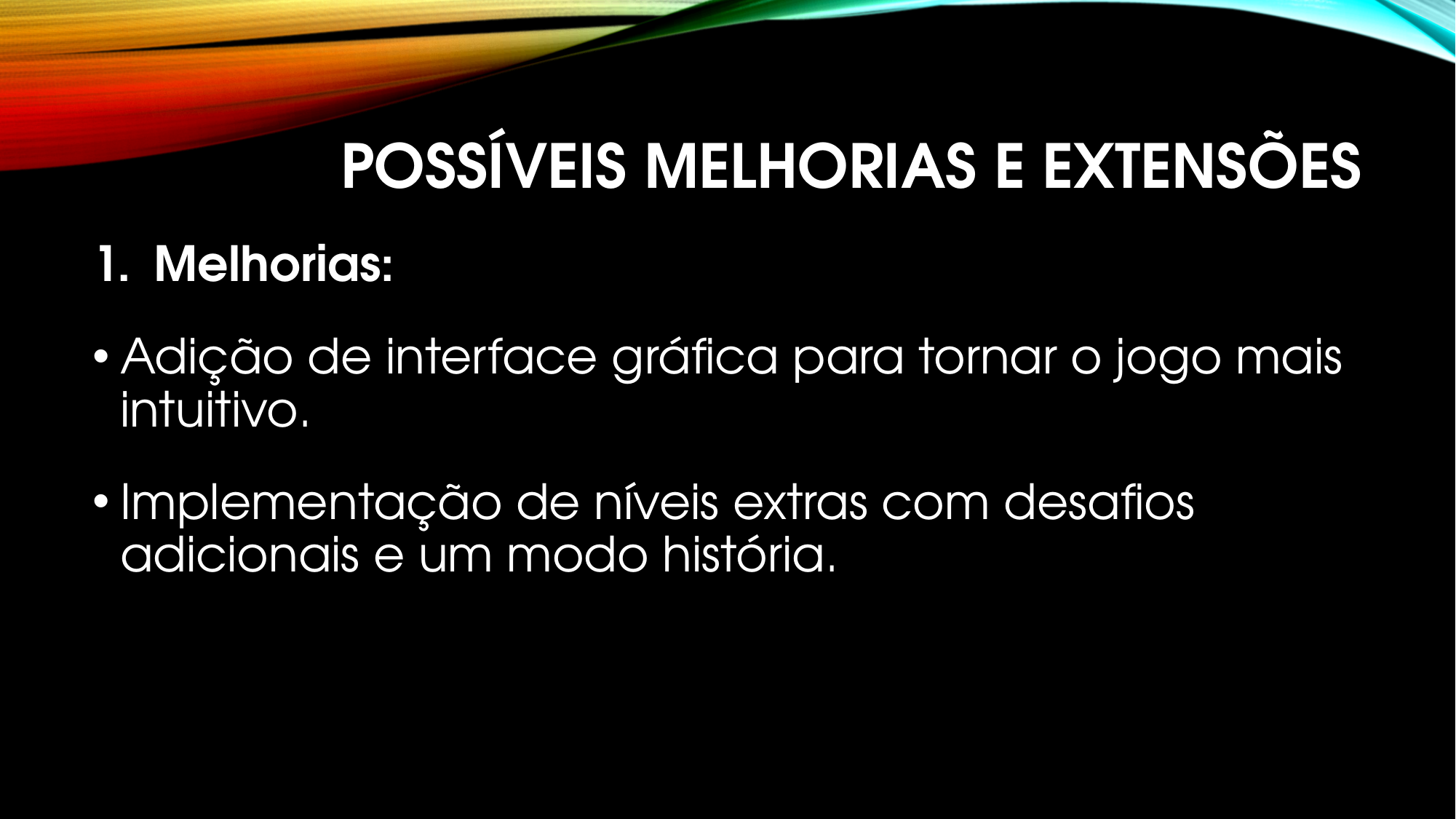

# Possíveis Melhorias e Extensões
Melhorias:

Adição de interface gráfica para tornar o jogo mais intuitivo.

Implementação de níveis extras com desafios adicionais e um modo história.